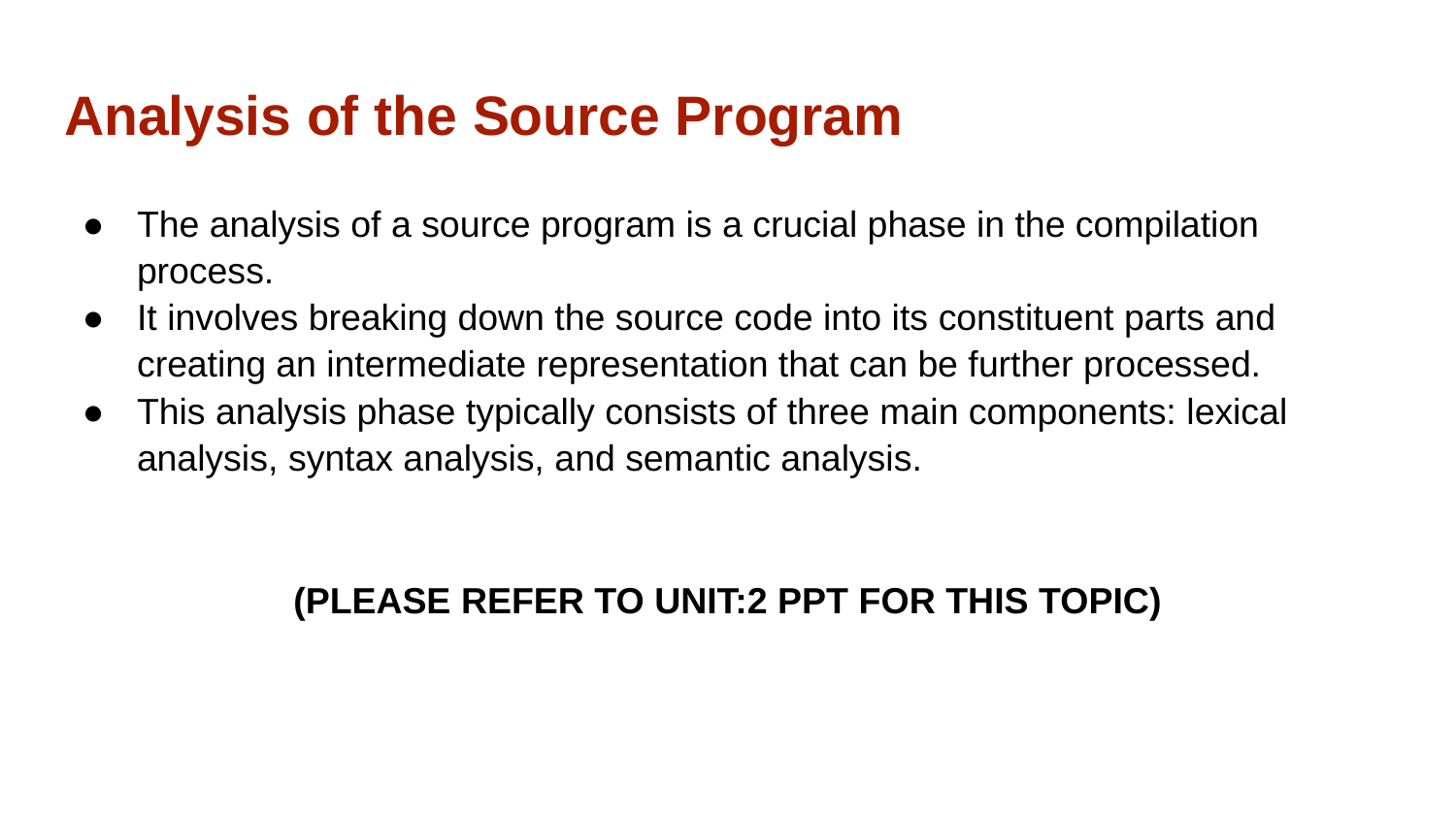

# Analysis of the Source Program
The analysis of a source program is a crucial phase in the compilation process.
It involves breaking down the source code into its constituent parts and creating an intermediate representation that can be further processed.
This analysis phase typically consists of three main components: lexical analysis, syntax analysis, and semantic analysis.

(PLEASE REFER TO UNIT:2 PPT FOR THIS TOPIC)